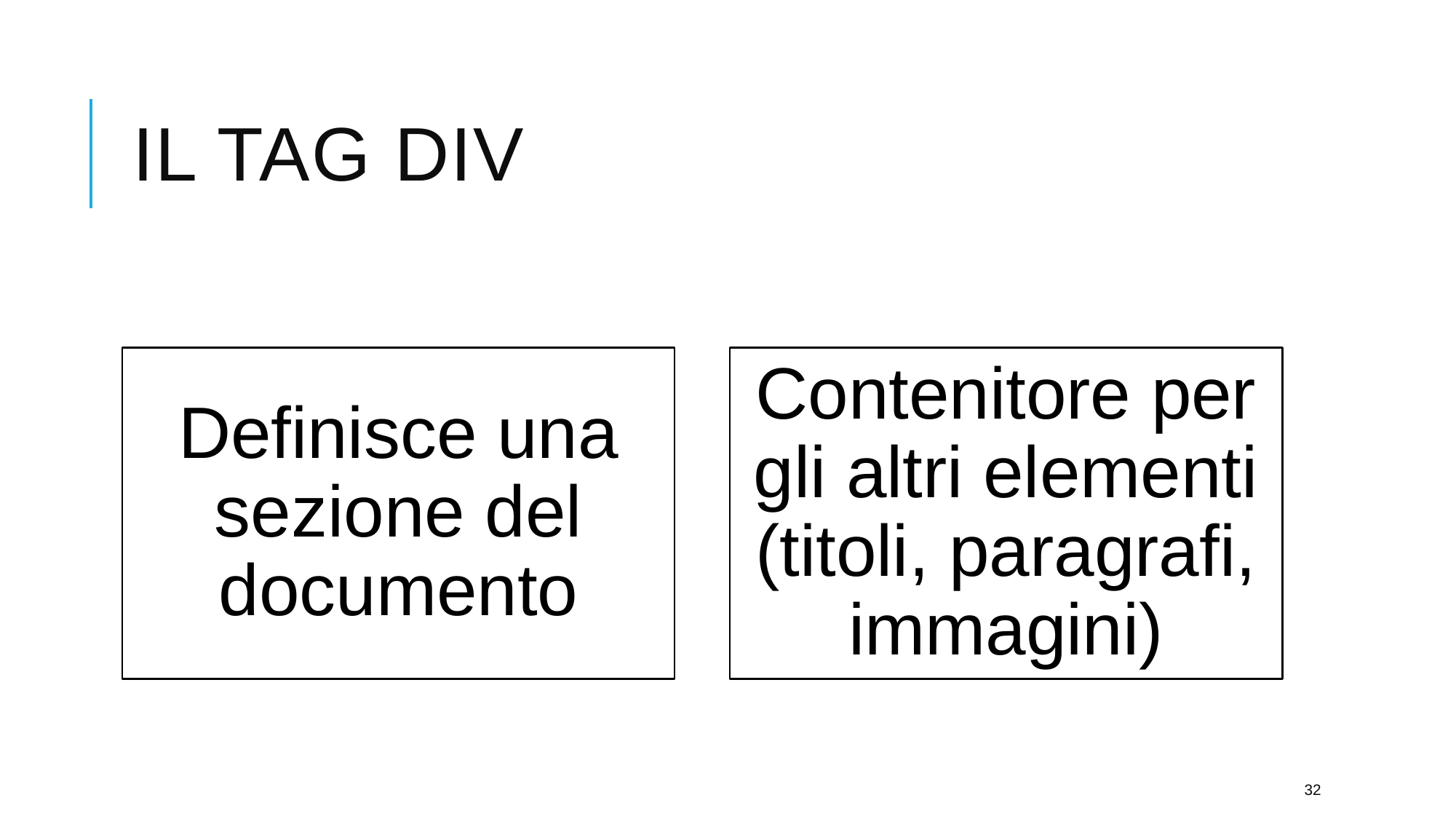

# Il tag div
Definisce una sezione del documento
Contenitore per gli altri elementi (titoli, paragrafi, immagini)
32